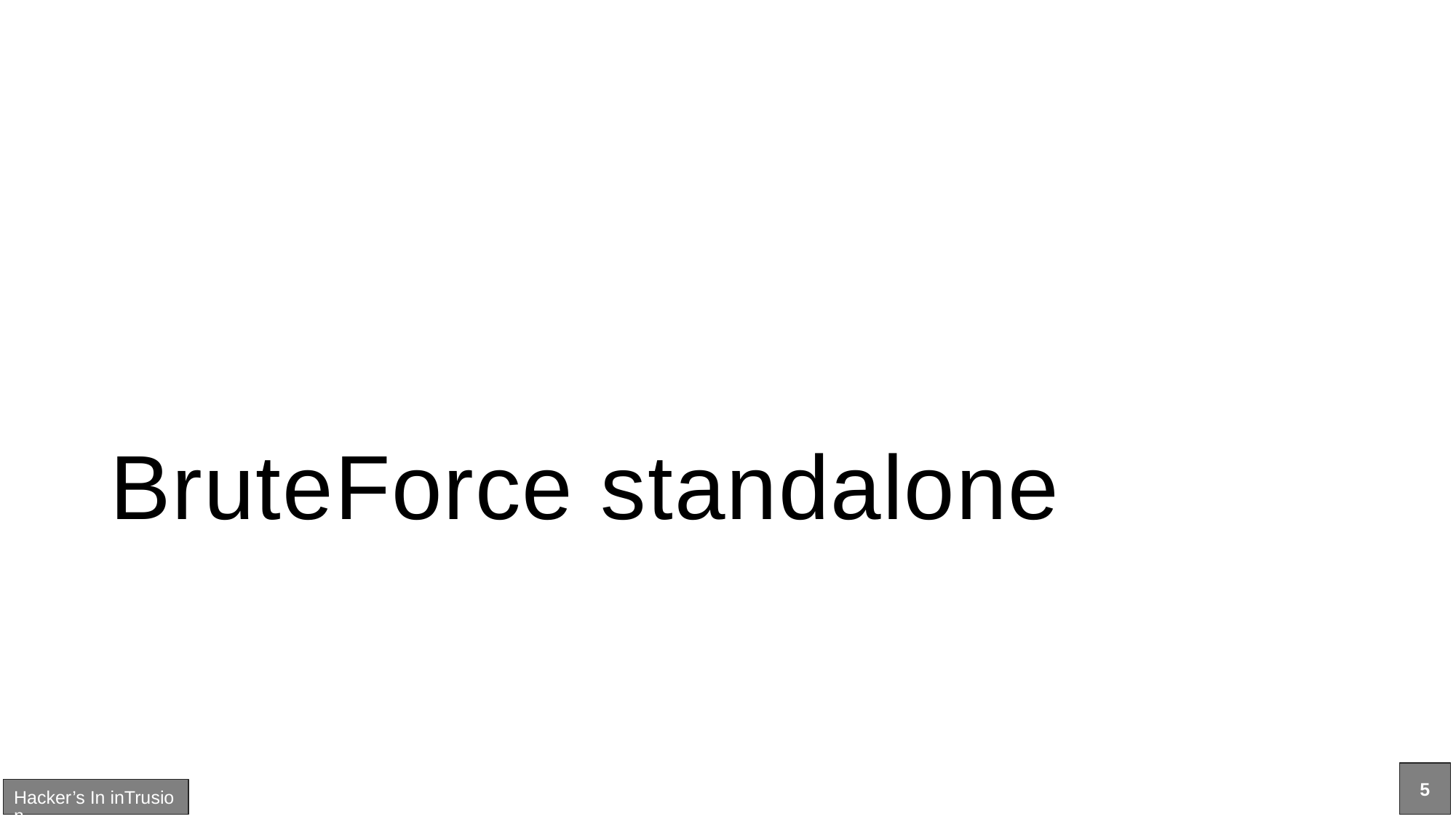

# BruteForce standalone

5
Hacker’s In inTrusion